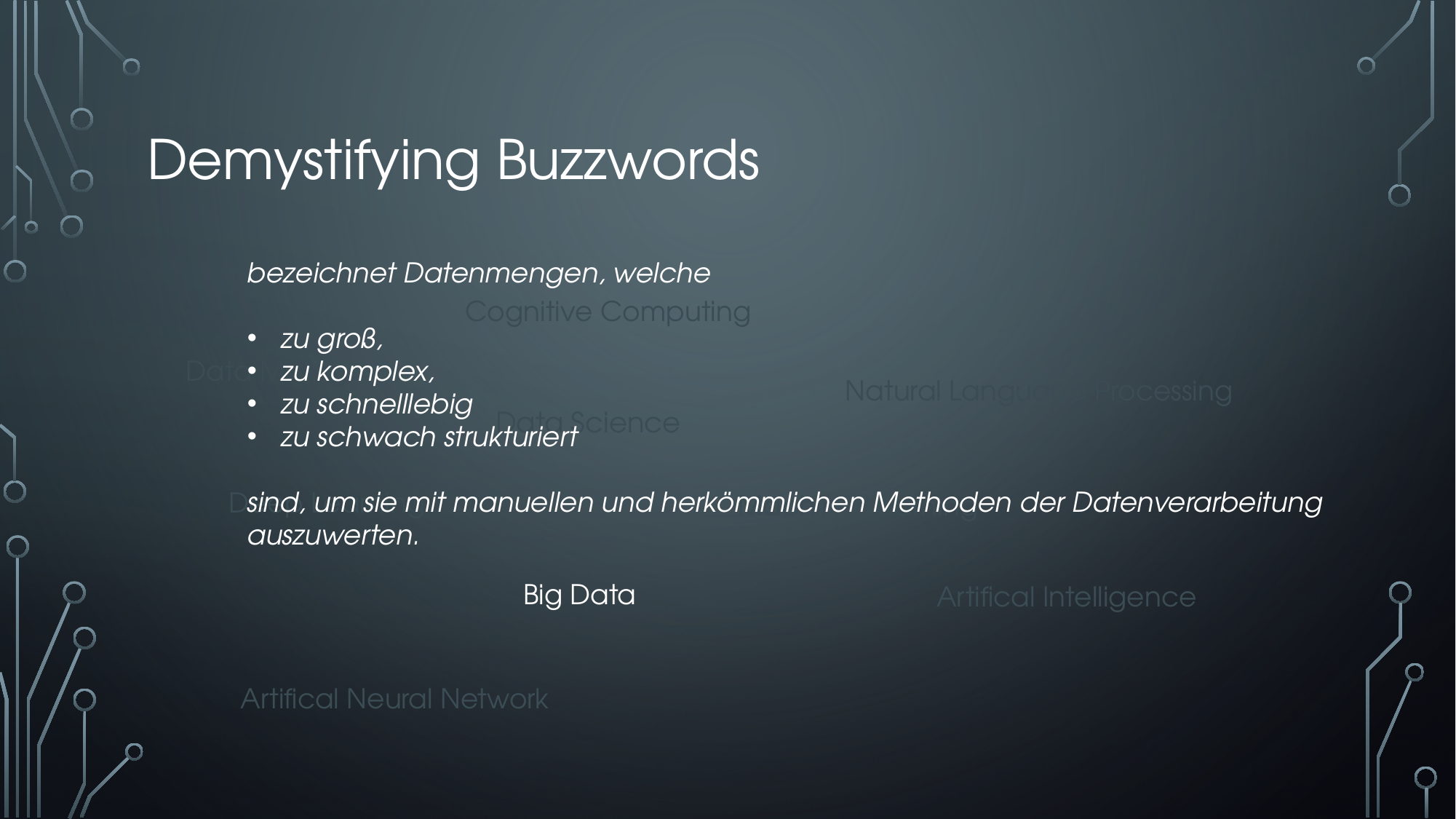

# Demystifying Buzzwords
bezeichnet Datenmengen, welche

zu groß,
zu komplex,
zu schnelllebig
zu schwach strukturiert

sind, um sie mit manuellen und herkömmlichen Methoden der Datenverarbeitung
auszuwerten.
Cognitive Computing
Data Mining
Natural Language Processing
Data Science
Deep Learning
Machine Learning
Big Data
Artifical Intelligence
Artifical Neural Network